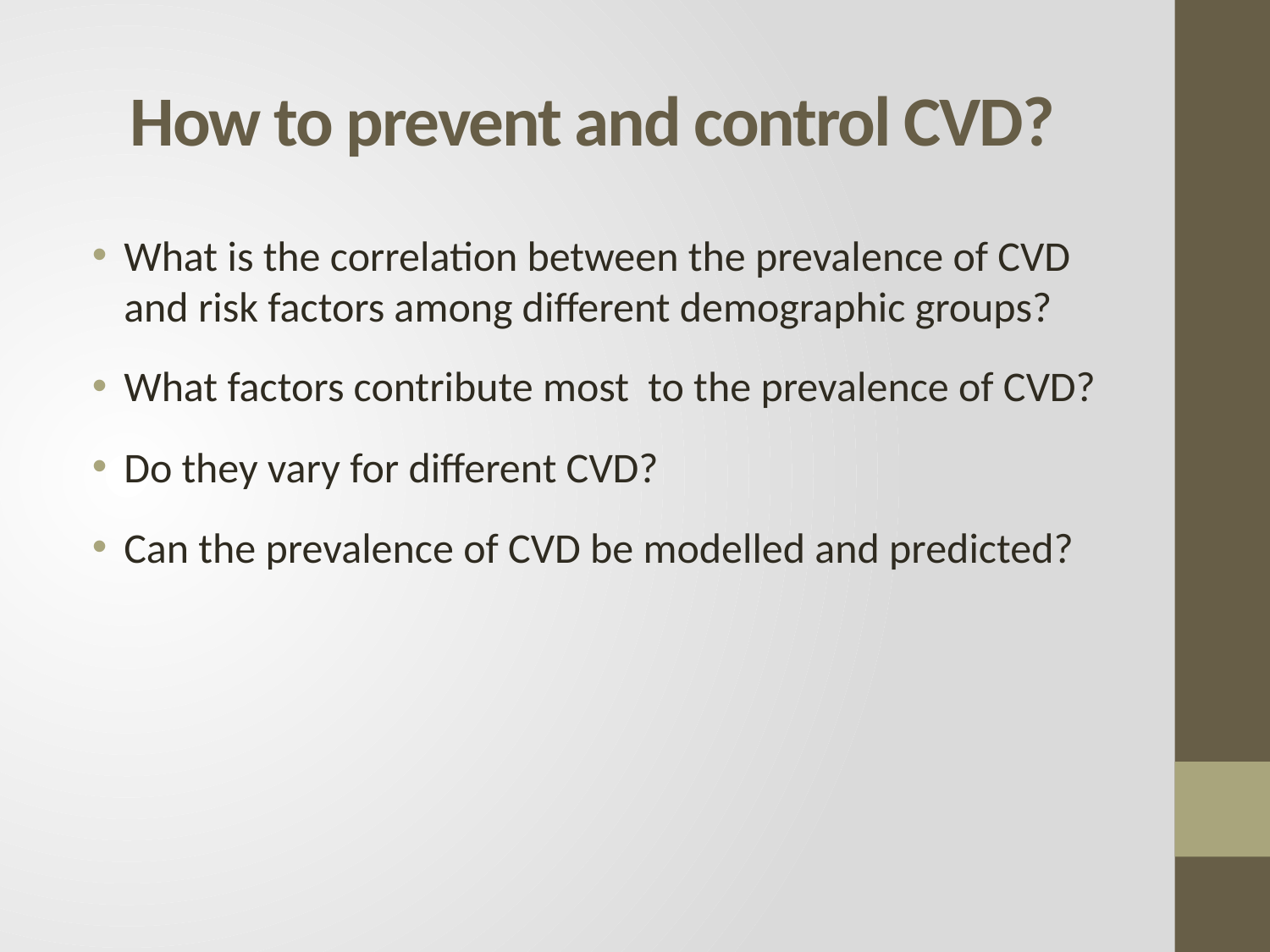

# How to prevent and control CVD?
What is the correlation between the prevalence of CVD and risk factors among different demographic groups?
What factors contribute most  to the prevalence of CVD?
Do they vary for different CVD?
Can the prevalence of CVD be modelled and predicted?